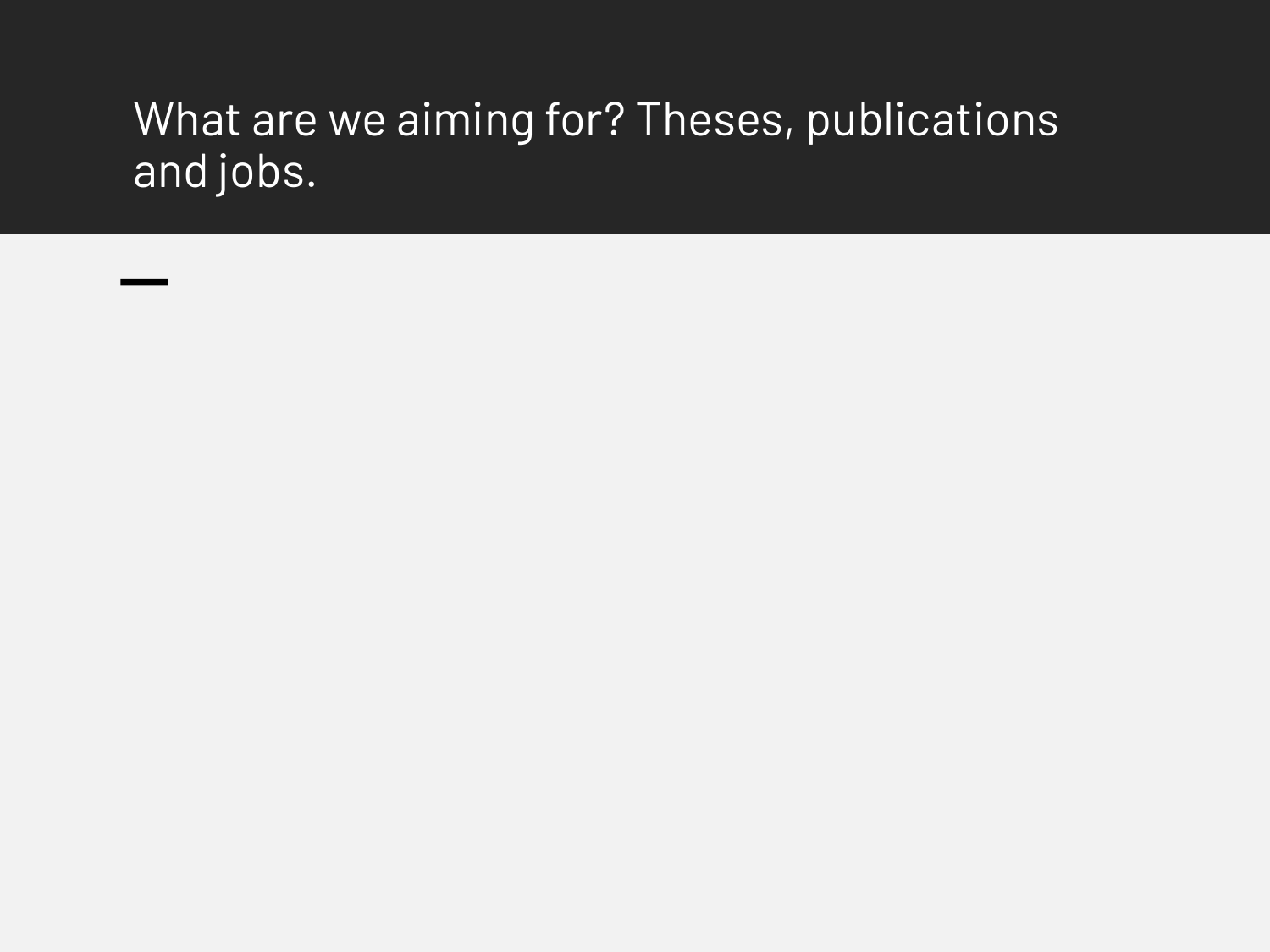

# What are we aiming for? Theses, publications and jobs.